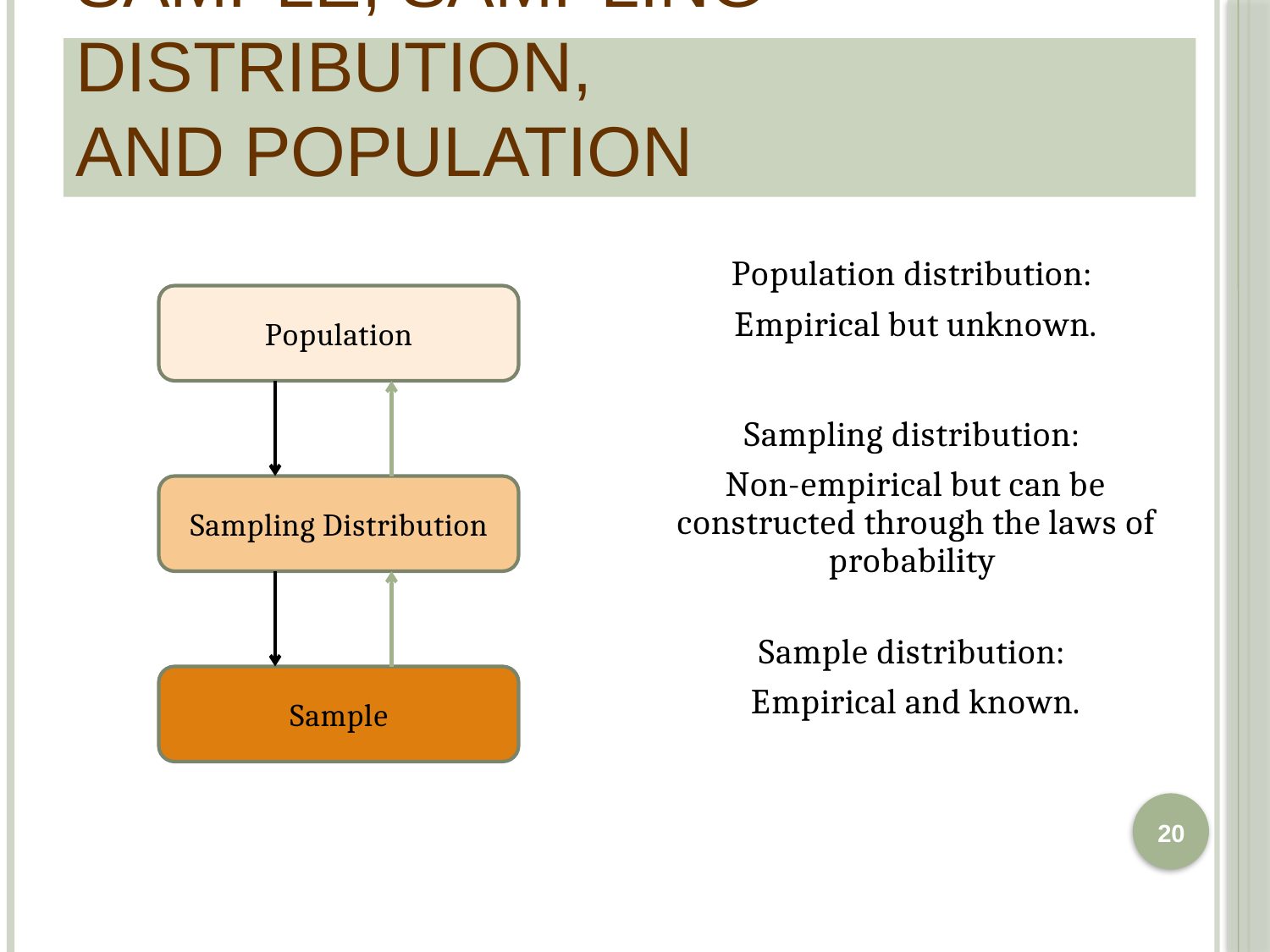

# Sample, Sampling distribution, and Population

Sample distribution:
Empirical and known.

Sampling distribution:
Non-empirical but can be constructed through the laws of probability.
Population distribution:
Empirical but unknown.
Population
Sampling Distribution
Sample
20